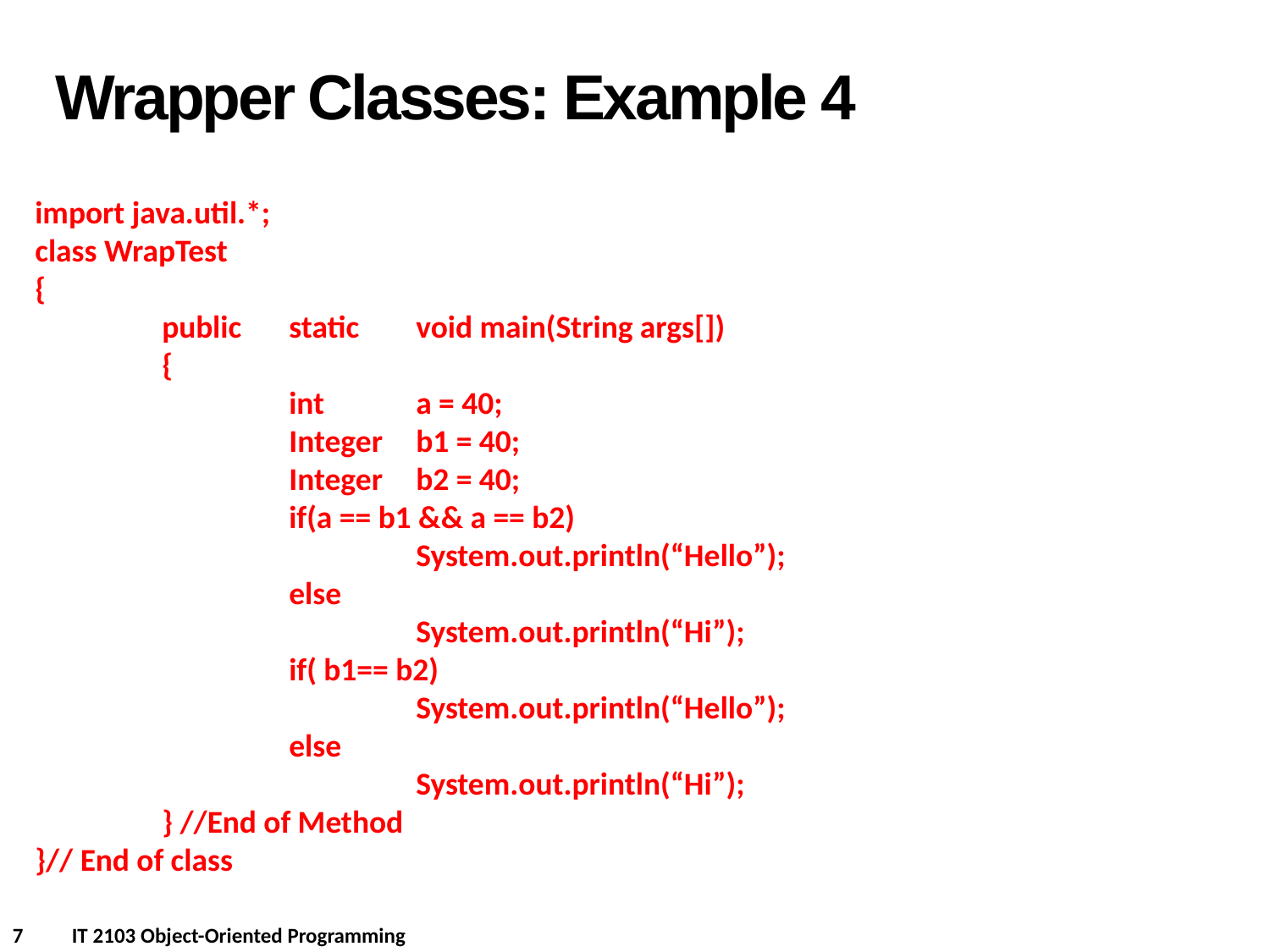

Wrapper Classes: Example 4
import java.util.*;
class WrapTest
{
	public	static	void main(String args[])
	{
		int 	a = 40;
		Integer 	b1 = 40;
		Integer 	b2 = 40;
		if(a == b1 && a == b2)
			System.out.println(“Hello”);
		else
			System.out.println(“Hi”);
		if( b1== b2)
			System.out.println(“Hello”);
		else
			System.out.println(“Hi”);
	} //End of Method
}// End of class